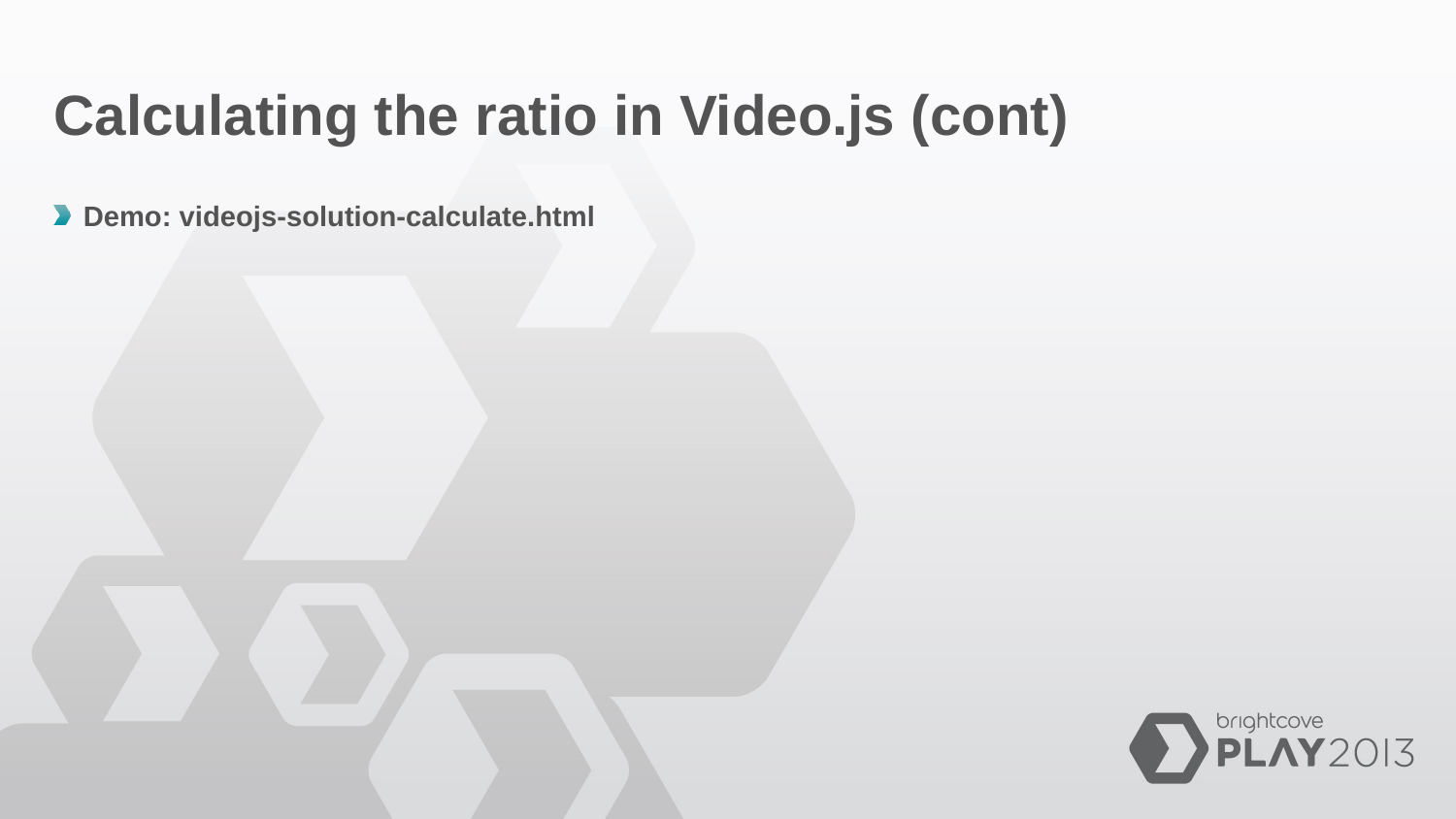

# Calculating the ratio in Video.js (cont)
Demo: videojs-solution-calculate.html